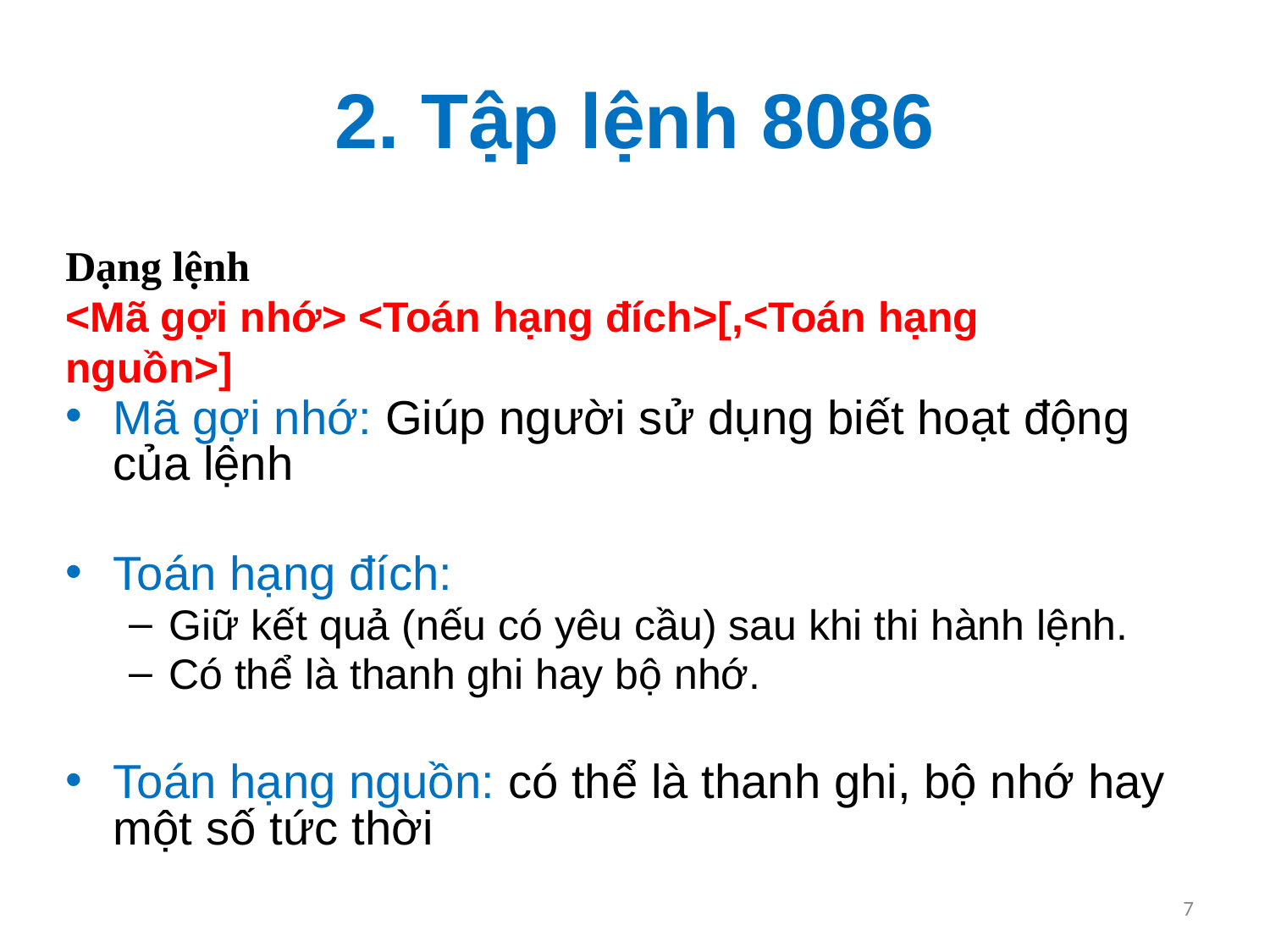

# 2. Tập lệnh 8086
Dạng lệnh
<Mã gợi nhớ> <Toán hạng đích>[,<Toán hạng nguồn>]
Mã gợi nhớ: Giúp người sử dụng biết hoạt động của lệnh

Toán hạng đích:
Giữ kết quả (nếu có yêu cầu) sau khi thi hành lệnh.
Có thể là thanh ghi hay bộ nhớ.

Toán hạng nguồn: có thể là thanh ghi, bộ nhớ hay một số tức thời

7